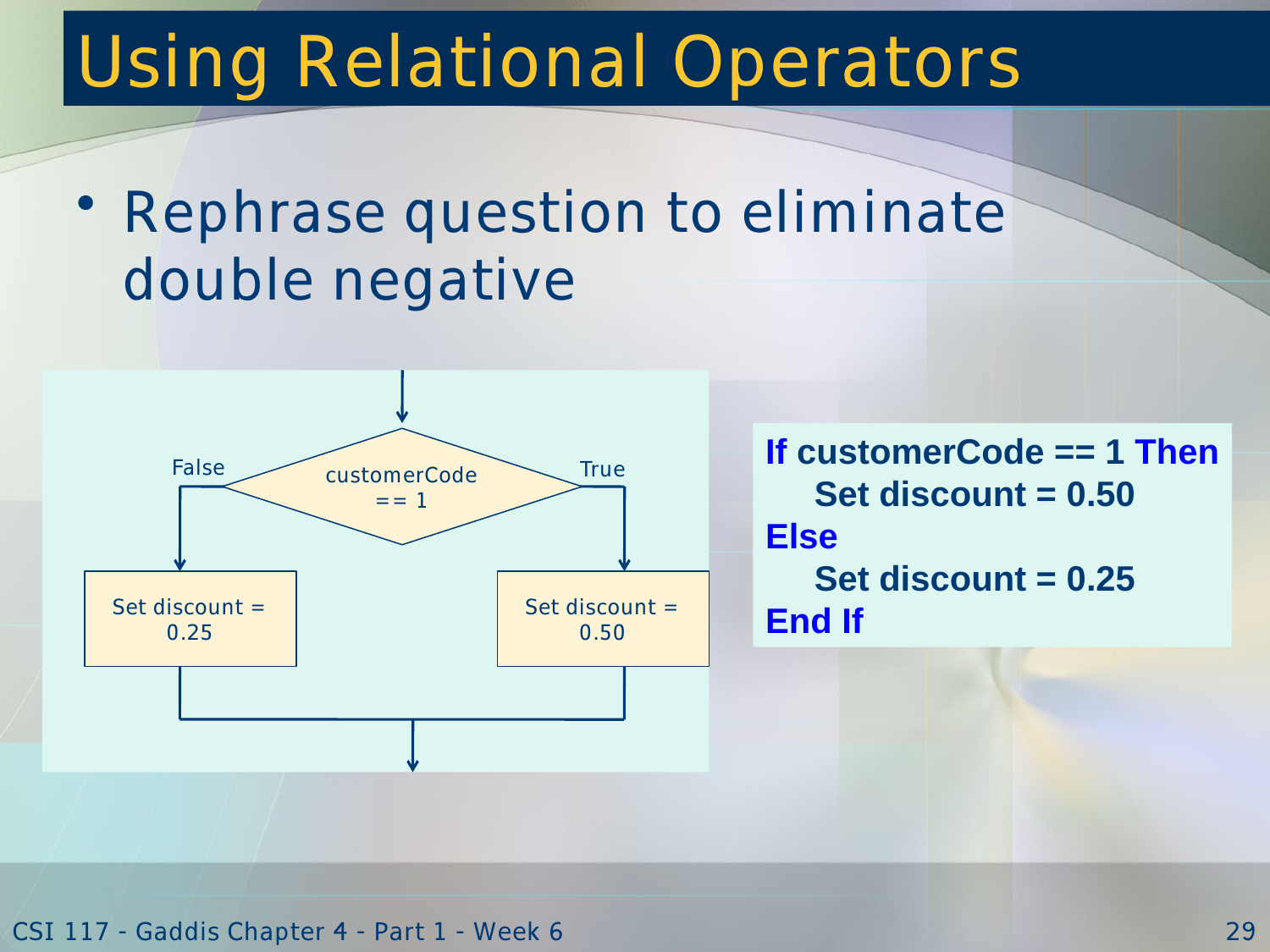

# Using Relational Operators
Rephrase question to eliminate double negative

customerCode == 1
False
True
Set discount = 0.25
Set discount = 0.50
If customerCode == 1 Then
     Set discount = 0.50
Else
     Set discount = 0.25
End If
CSI 117 - Gaddis Chapter 4 - Part 1 - Week 6
29